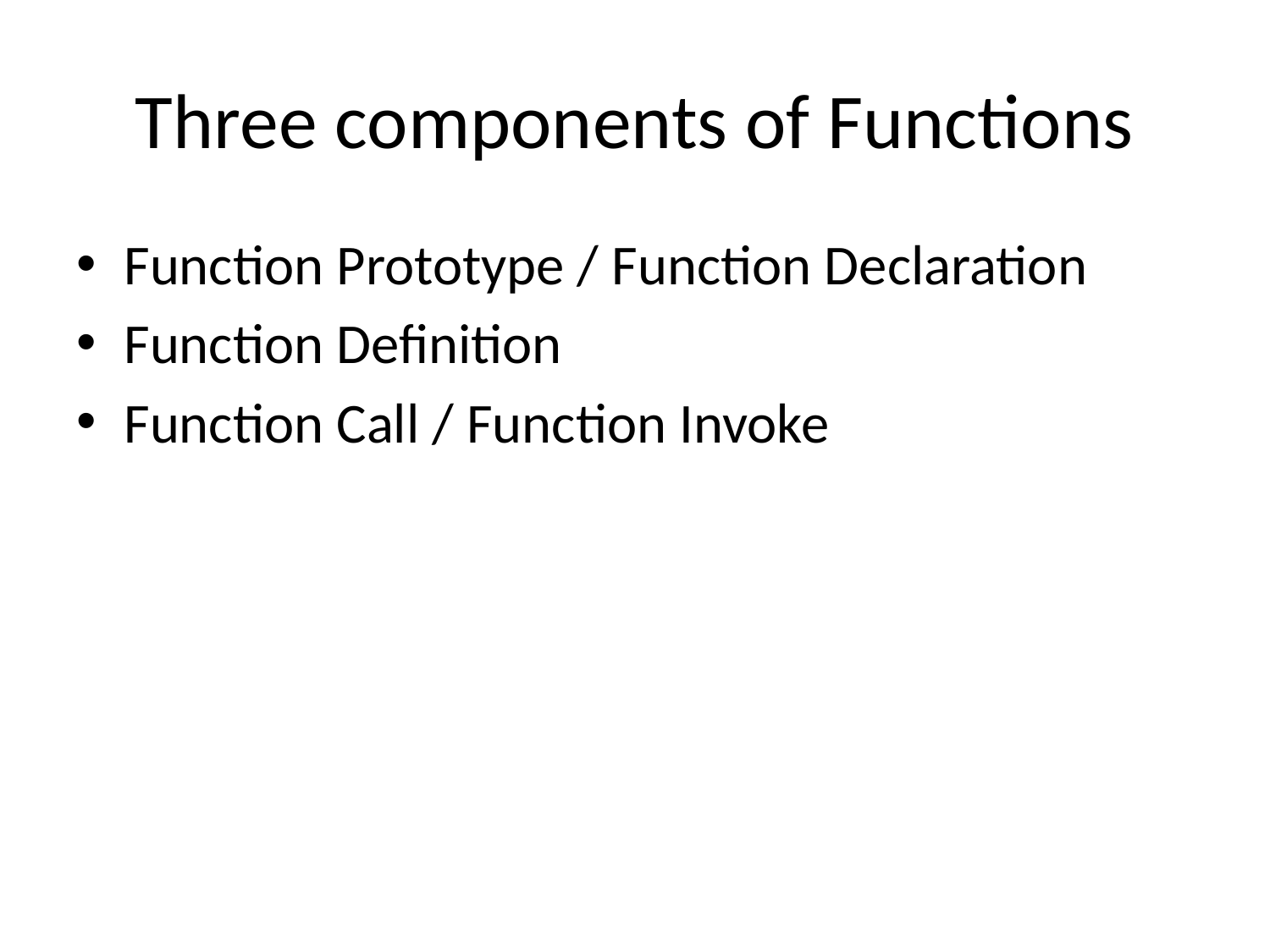

# Three components of Functions
Function Prototype / Function Declaration
Function Definition
Function Call / Function Invoke